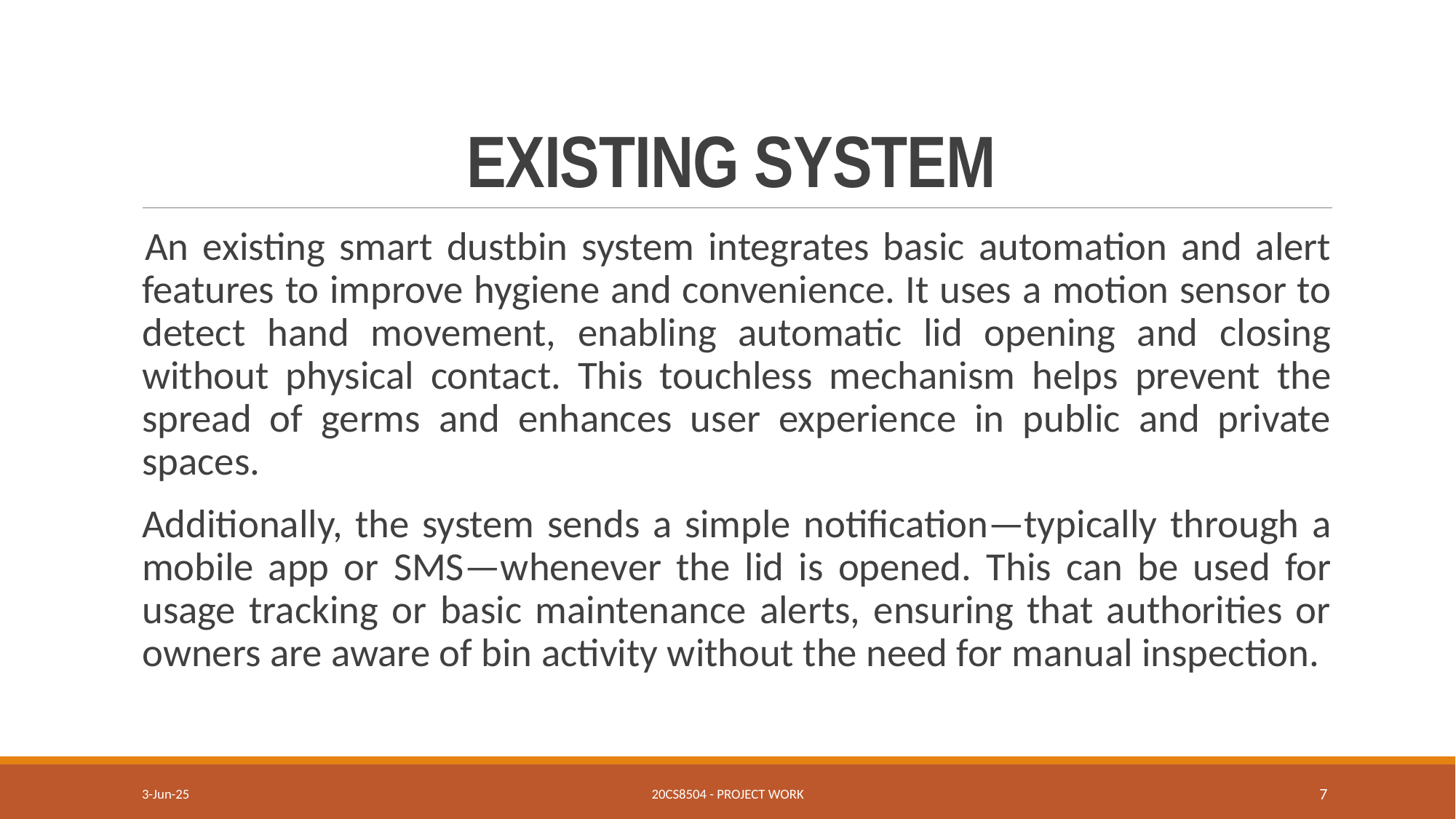

# EXISTING SYSTEM
 An existing smart dustbin system integrates basic automation and alert features to improve hygiene and convenience. It uses a motion sensor to detect hand movement, enabling automatic lid opening and closing without physical contact. This touchless mechanism helps prevent the spread of germs and enhances user experience in public and private spaces.
Additionally, the system sends a simple notification—typically through a mobile app or SMS—whenever the lid is opened. This can be used for usage tracking or basic maintenance alerts, ensuring that authorities or owners are aware of bin activity without the need for manual inspection.

3-Jun-25
20CS8504 - PROJECT WORK
7